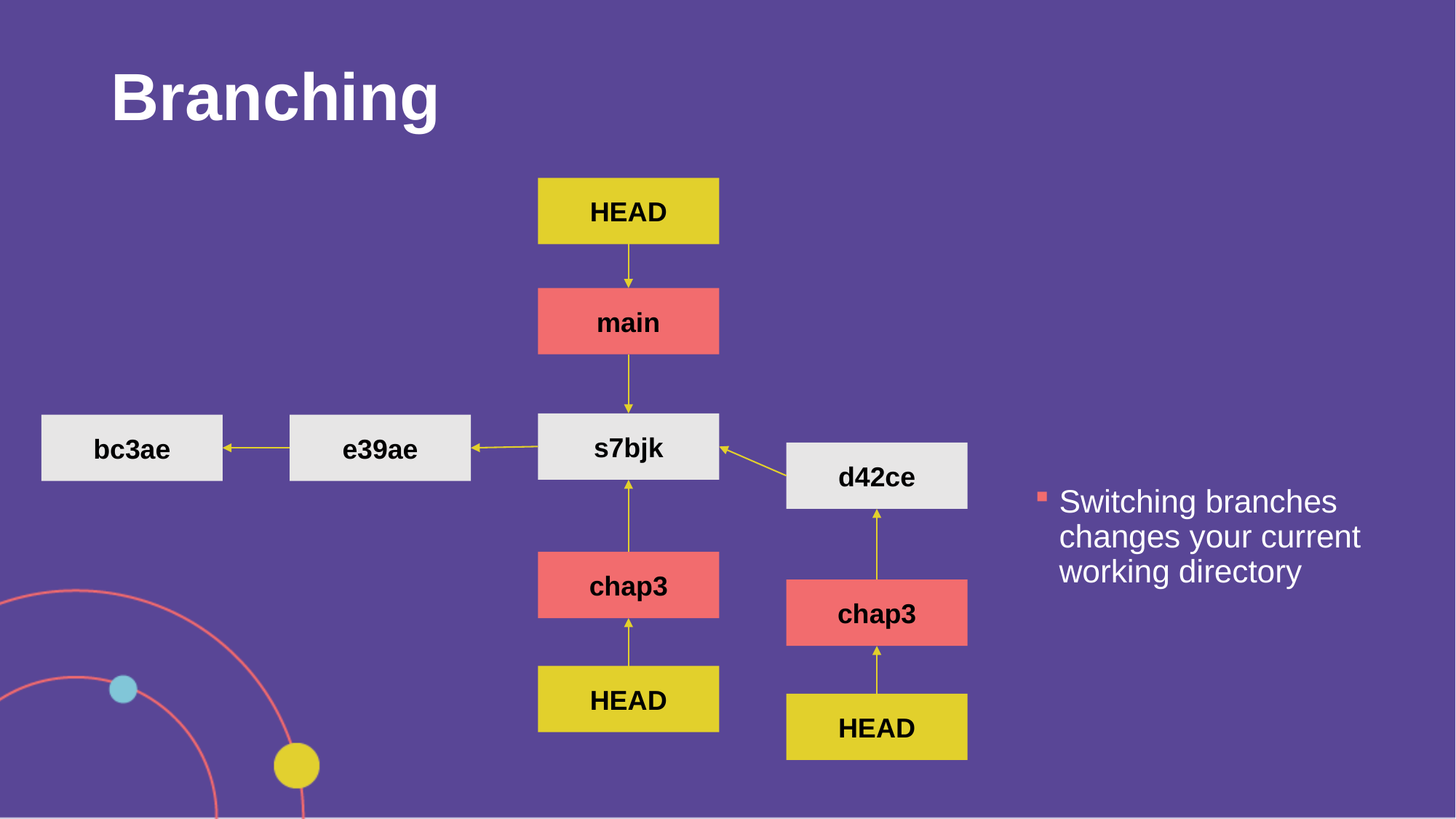

# Branching
HEAD
main
s7bjk
bc3ae
e39ae
d42ce
Switching branches changes your current working directory
chap3
chap3
HEAD
HEAD